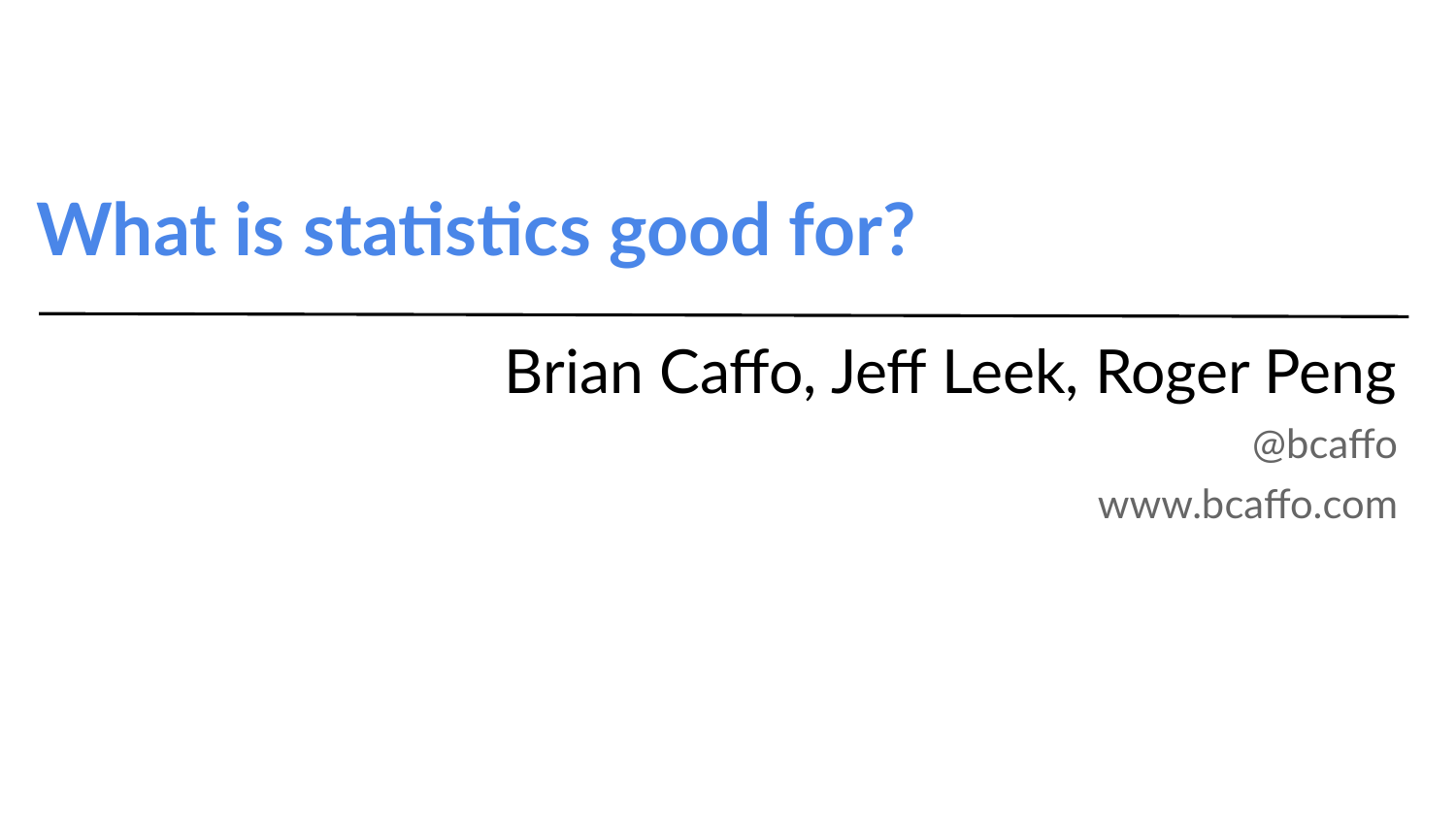

# What is statistics good for?
Brian Caffo, Jeff Leek, Roger Peng
@bcaffo
www.bcaffo.com